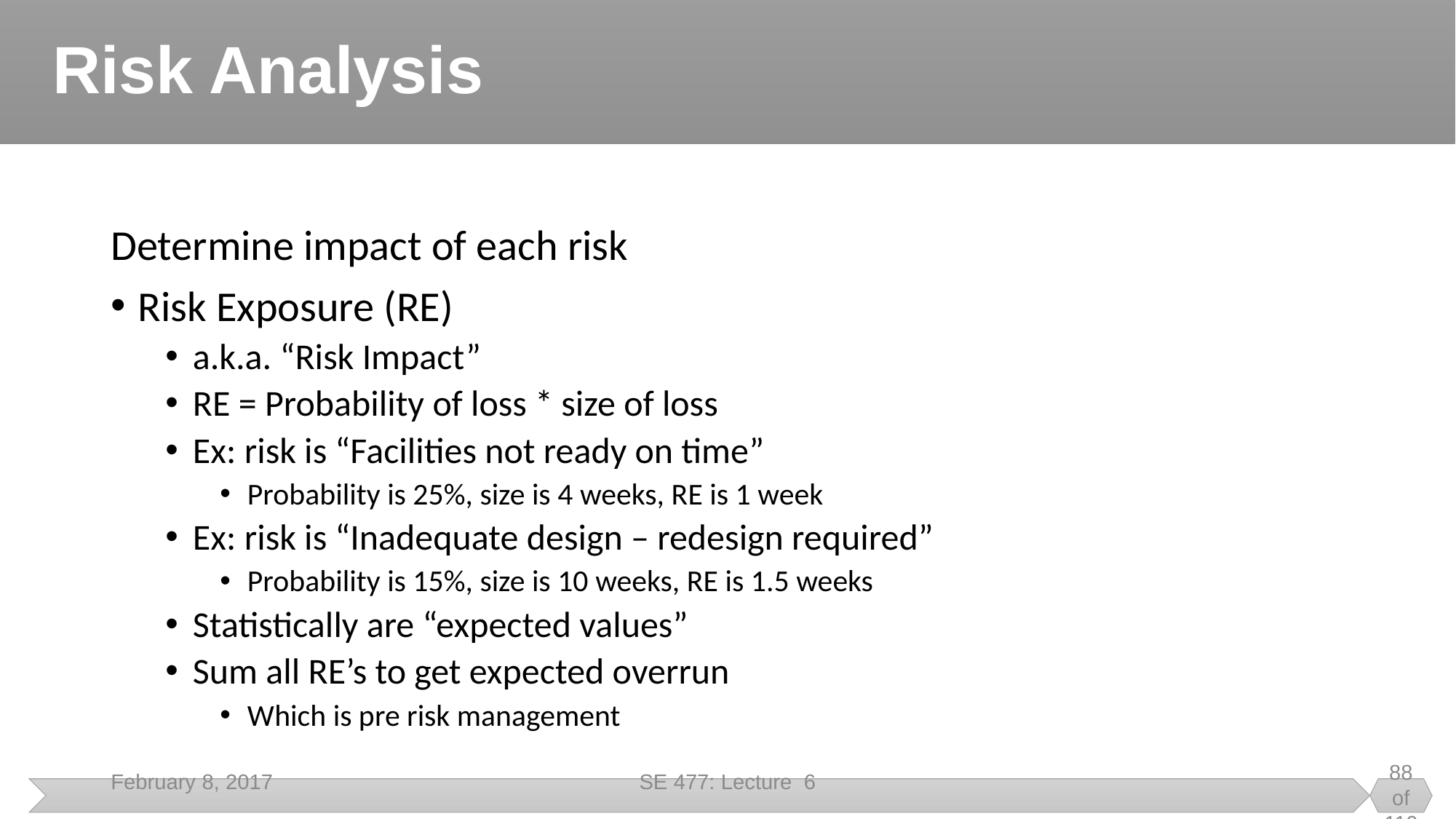

# Risk Analysis
Determine impact of each risk
Risk Exposure (RE)
a.k.a. “Risk Impact”
RE = Probability of loss * size of loss
Ex: risk is “Facilities not ready on time”
Probability is 25%, size is 4 weeks, RE is 1 week
Ex: risk is “Inadequate design – redesign required”
Probability is 15%, size is 10 weeks, RE is 1.5 weeks
Statistically are “expected values”
Sum all RE’s to get expected overrun
Which is pre risk management
February 8, 2017
SE 477: Lecture  6
88 of 110